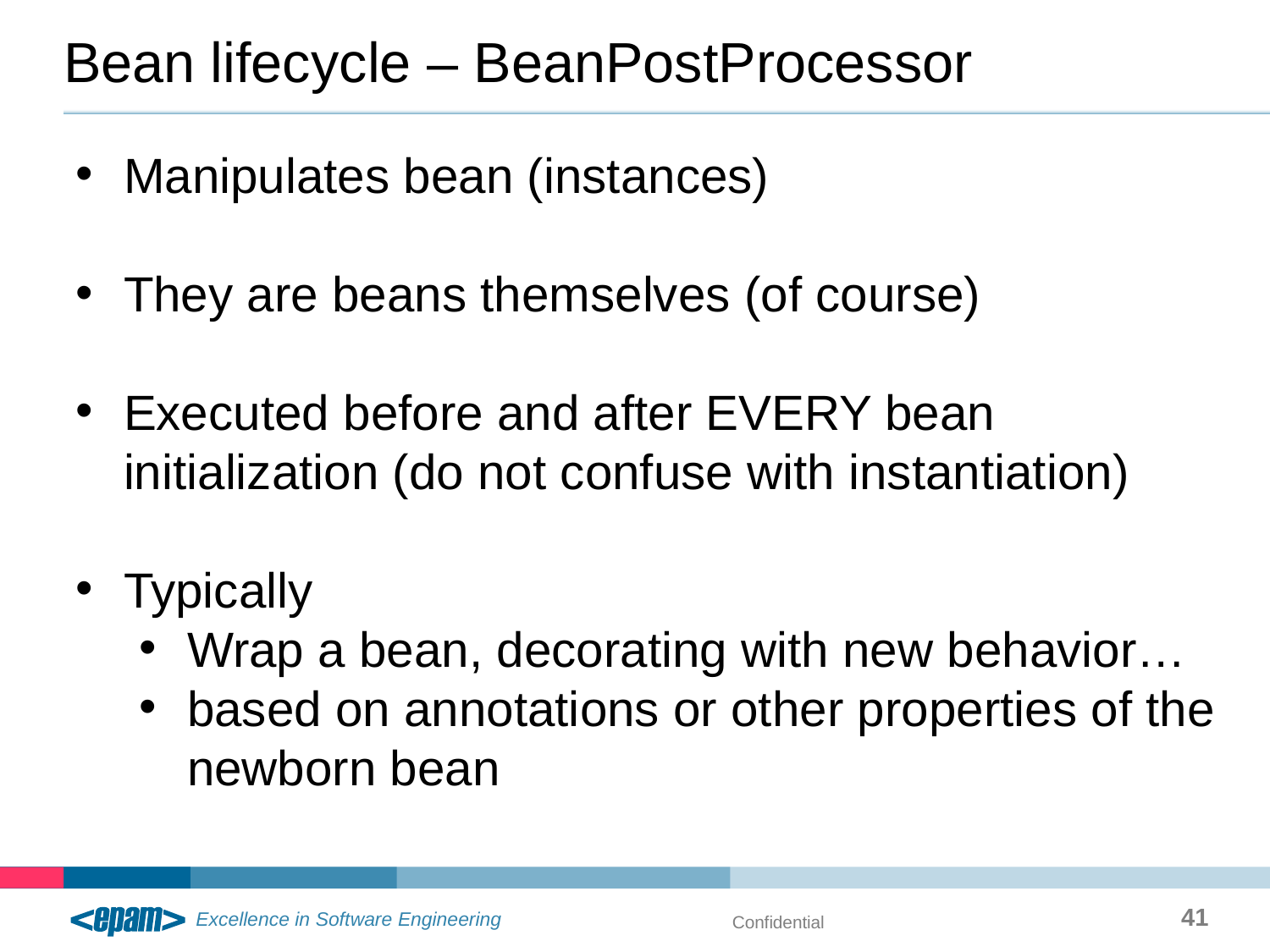

# Bean lifecycle – BeanPostProcessor
Manipulates bean (instances)

They are beans themselves (of course)

Executed before and after EVERY bean initialization (do not confuse with instantiation)

Typically
Wrap a bean, decorating with new behavior…
based on annotations or other properties of the newborn bean
41
Confidential